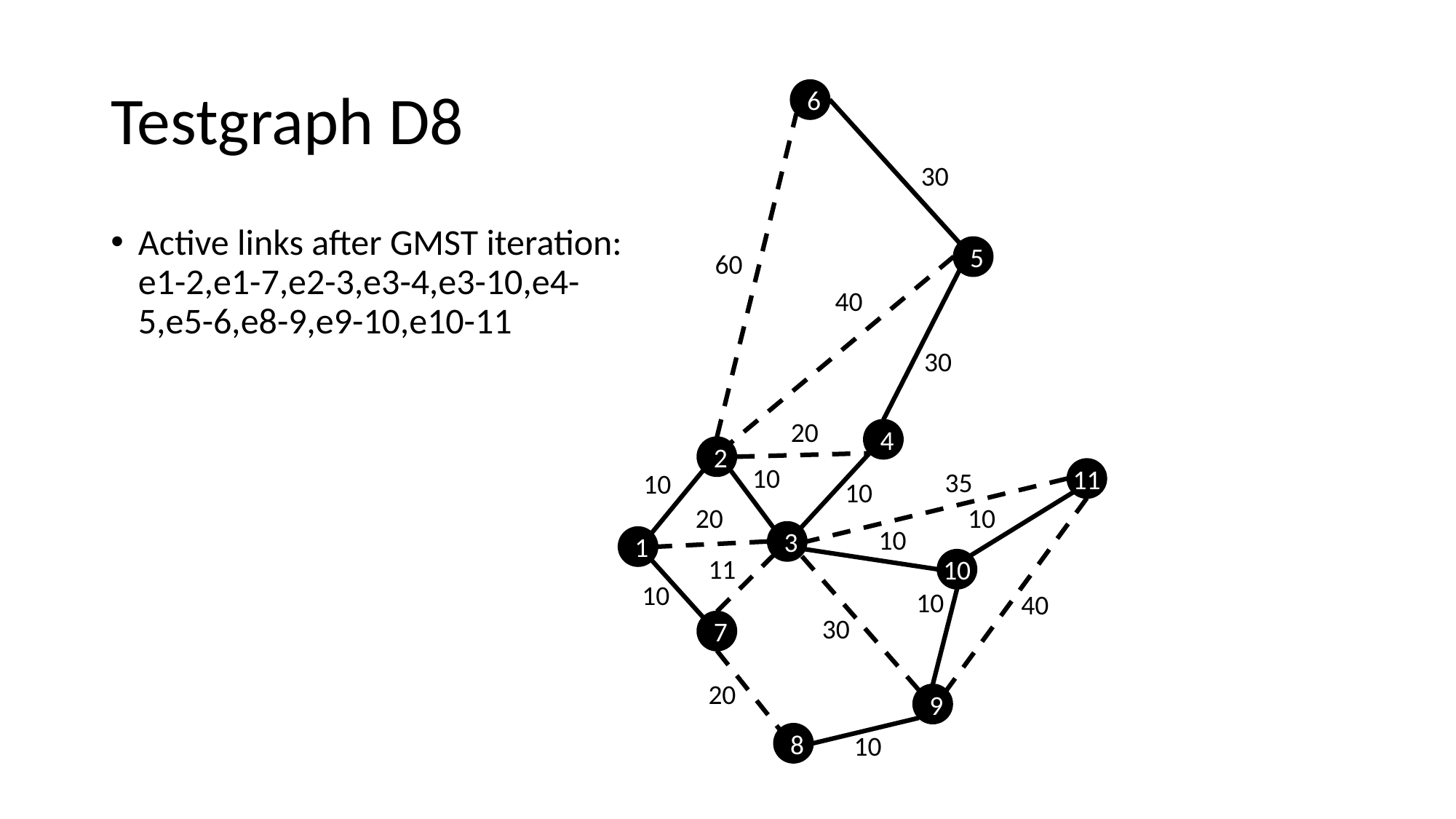

# Testgraph D8
6
5
4
2
11
3
1
10
7
9
8
30
60
40
30
20
10
35
10
10
20
10
10
11
10
10
40
30
20
10
Active links after GMST iteration:
e1-2,e1-7,e2-3,e3-4,e3-10,e4-5,e5-6,e8-9,e9-10,e10-11